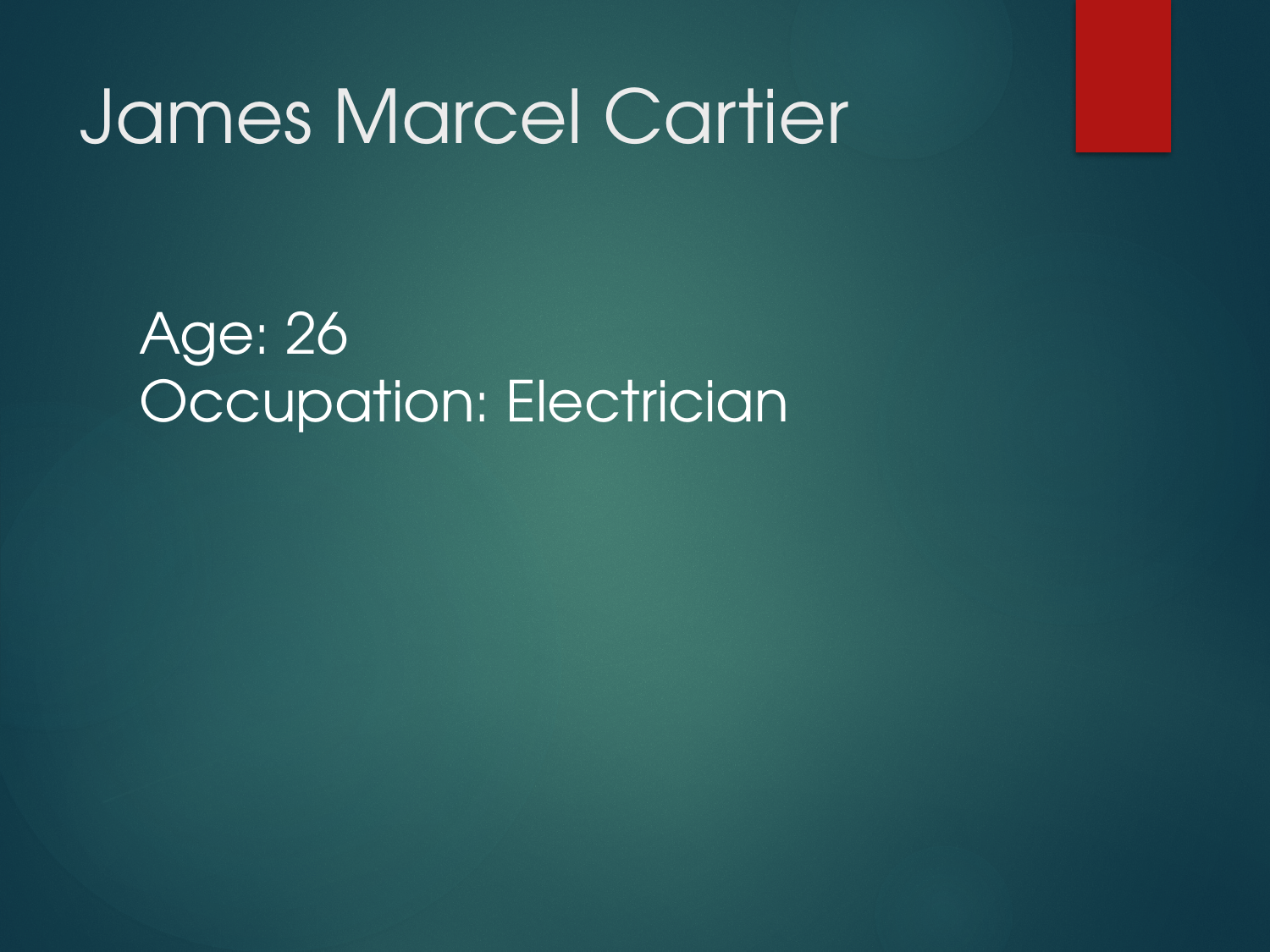

# James Marcel Cartier

Age: 26
Occupation: Electrician